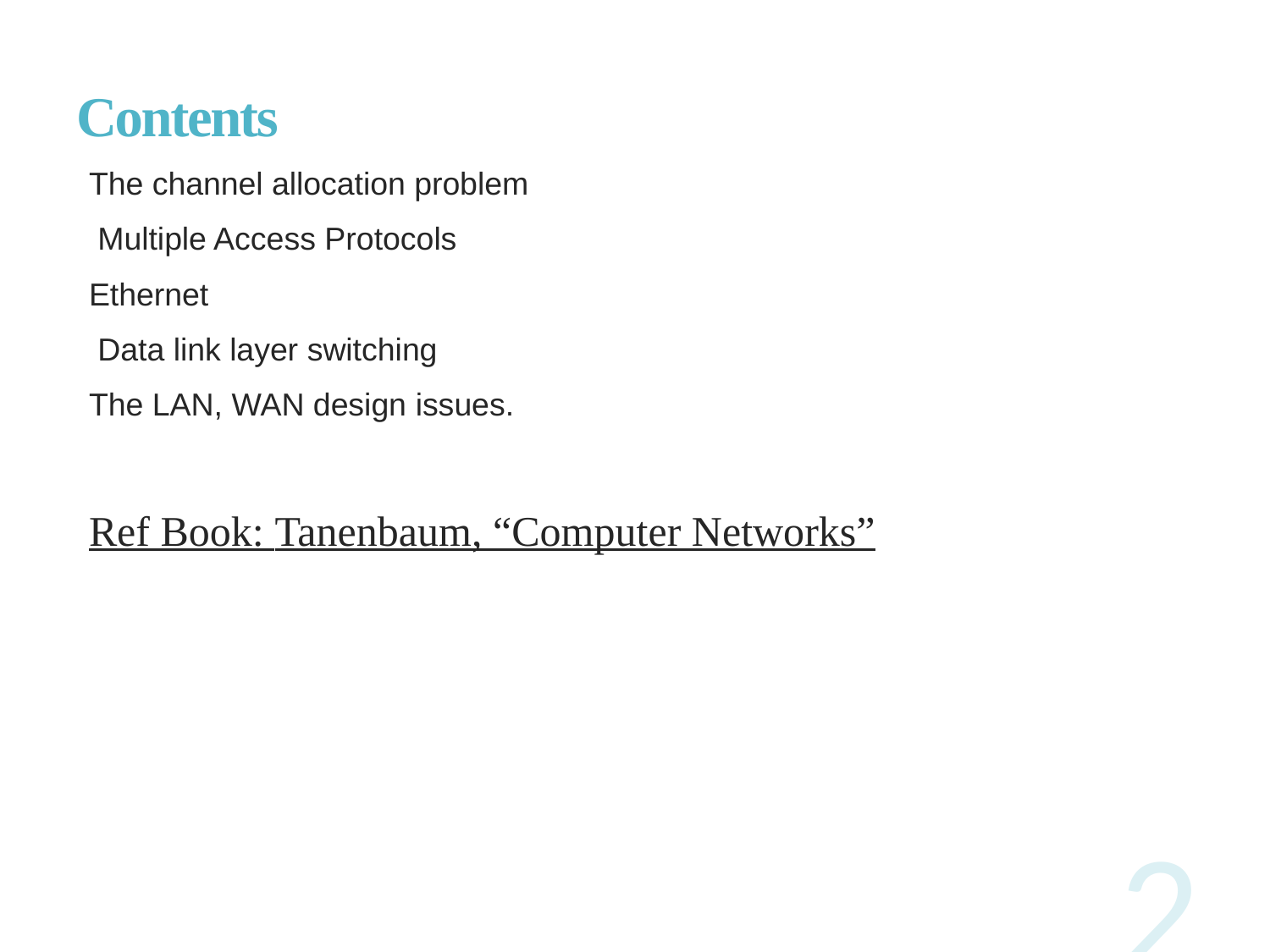

# Contents
The channel allocation problem
 Multiple Access Protocols
Ethernet
 Data link layer switching
The LAN, WAN design issues.

Ref Book: Tanenbaum, “Computer Networks”

2